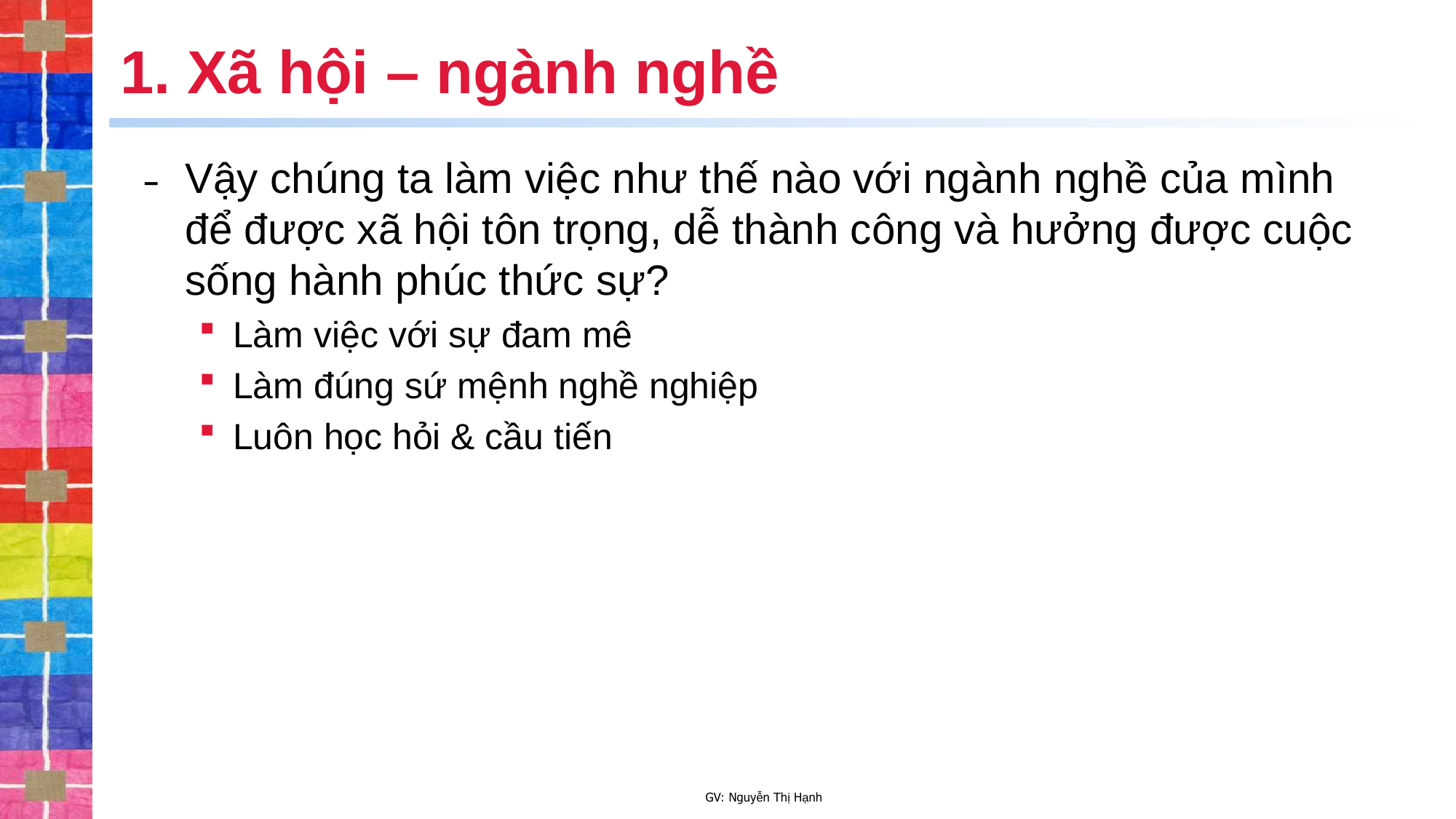

# 1. Xã hội – ngành nghề
Vậy chúng ta làm việc như thế nào với ngành nghề của mình để được xã hội tôn trọng, dễ thành công và hưởng được cuộc sống hành phúc thức sự?
Làm việc với sự đam mê
Làm đúng sứ mệnh nghề nghiệp
Luôn học hỏi & cầu tiến

GV: Nguyễn Thị Hạnh